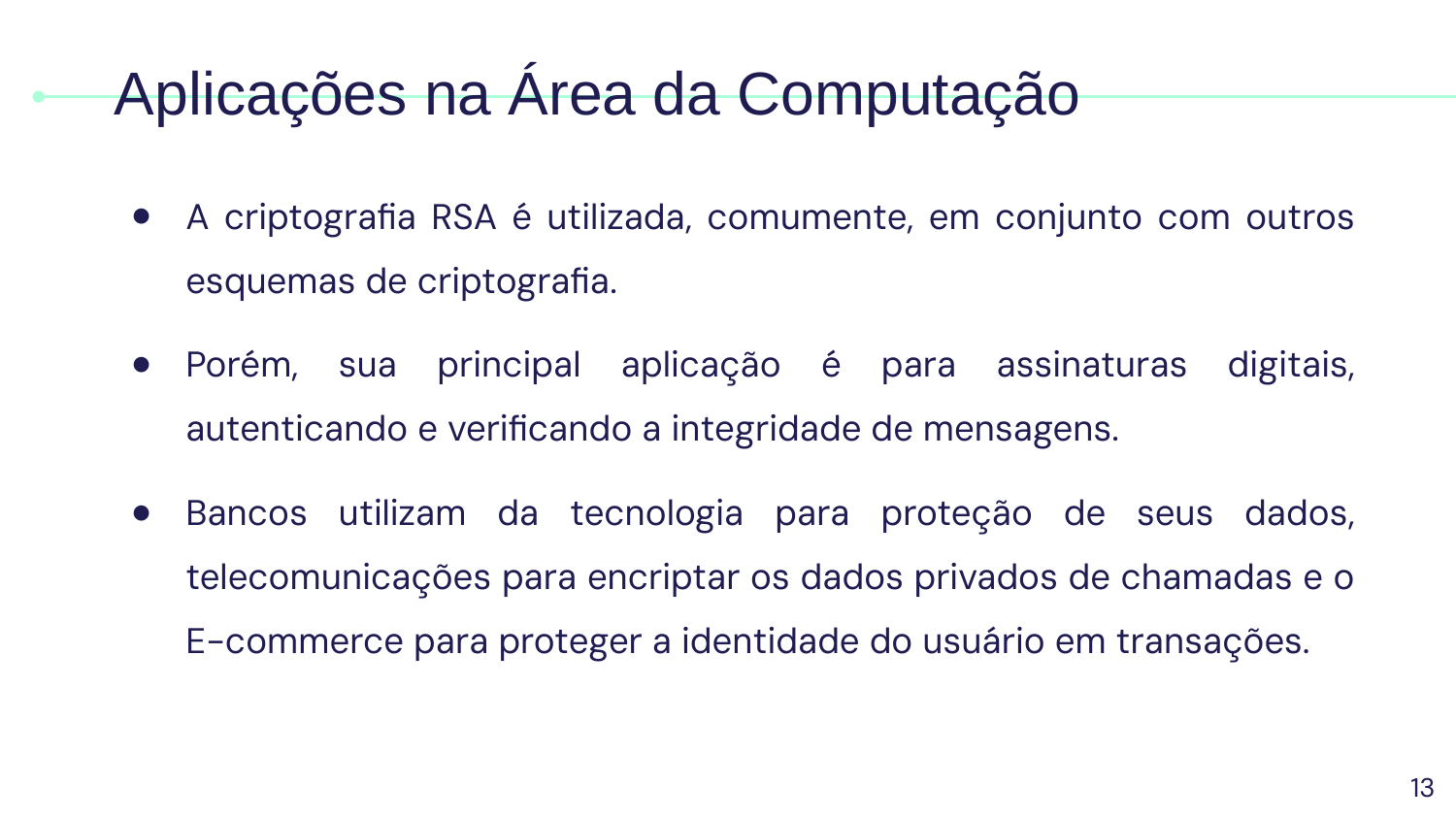

# Aplicações na Área da Computação
A criptografia RSA é utilizada, comumente, em conjunto com outros esquemas de criptografia.
Porém, sua principal aplicação é para assinaturas digitais, autenticando e verificando a integridade de mensagens.
Bancos utilizam da tecnologia para proteção de seus dados, telecomunicações para encriptar os dados privados de chamadas e o E-commerce para proteger a identidade do usuário em transações.
13